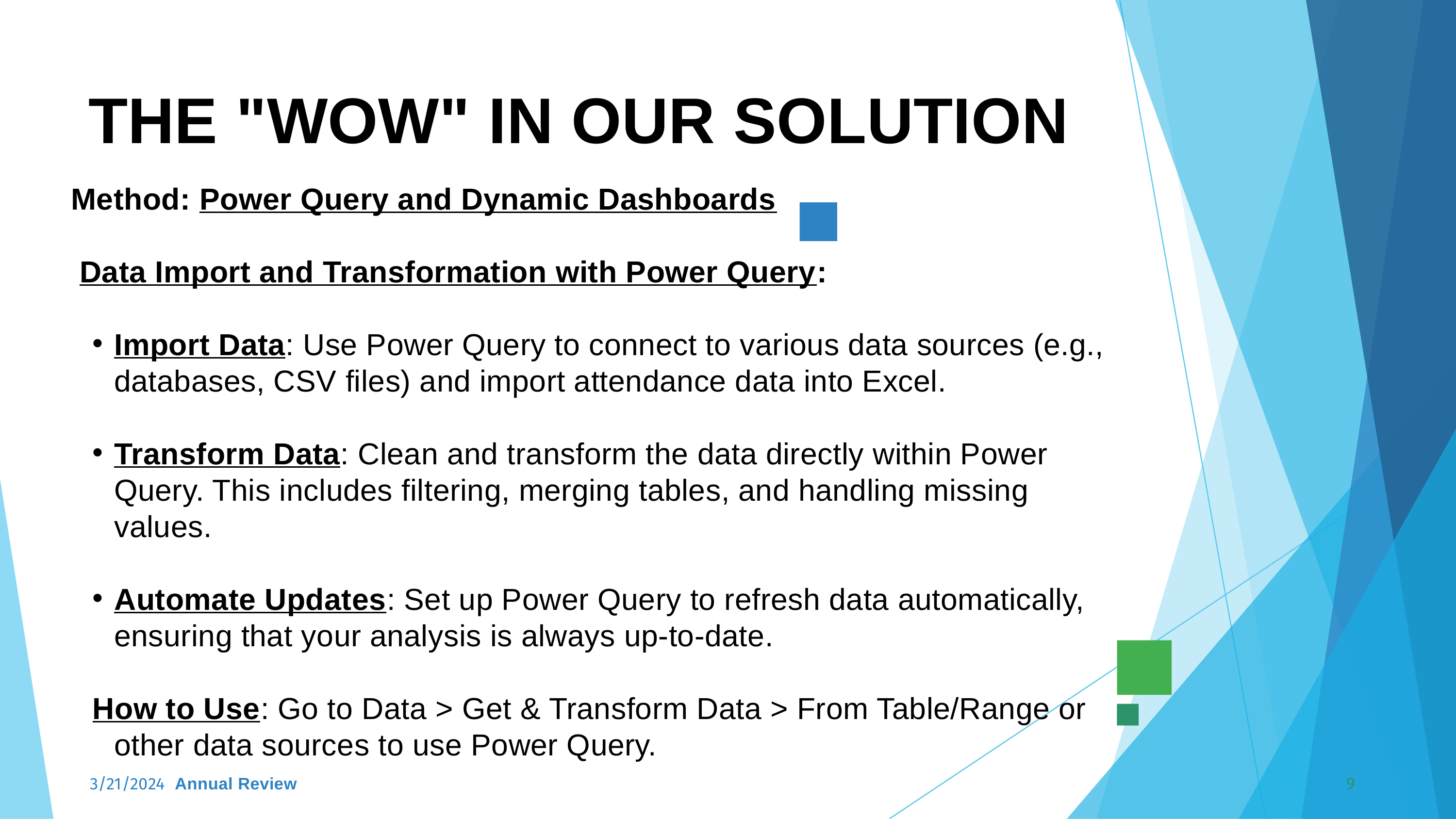

THE "WOW" IN OUR SOLUTION
Method: Power Query and Dynamic Dashboards

 Data Import and Transformation with Power Query:

Import Data: Use Power Query to connect to various data sources (e.g., databases, CSV files) and import attendance data into Excel.

Transform Data: Clean and transform the data directly within Power Query. This includes filtering, merging tables, and handling missing values.

Automate Updates: Set up Power Query to refresh data automatically, ensuring that your analysis is always up-to-date.

How to Use: Go to Data > Get & Transform Data > From Table/Range or other data sources to use Power Query.

9
3/21/2024  Annual Review